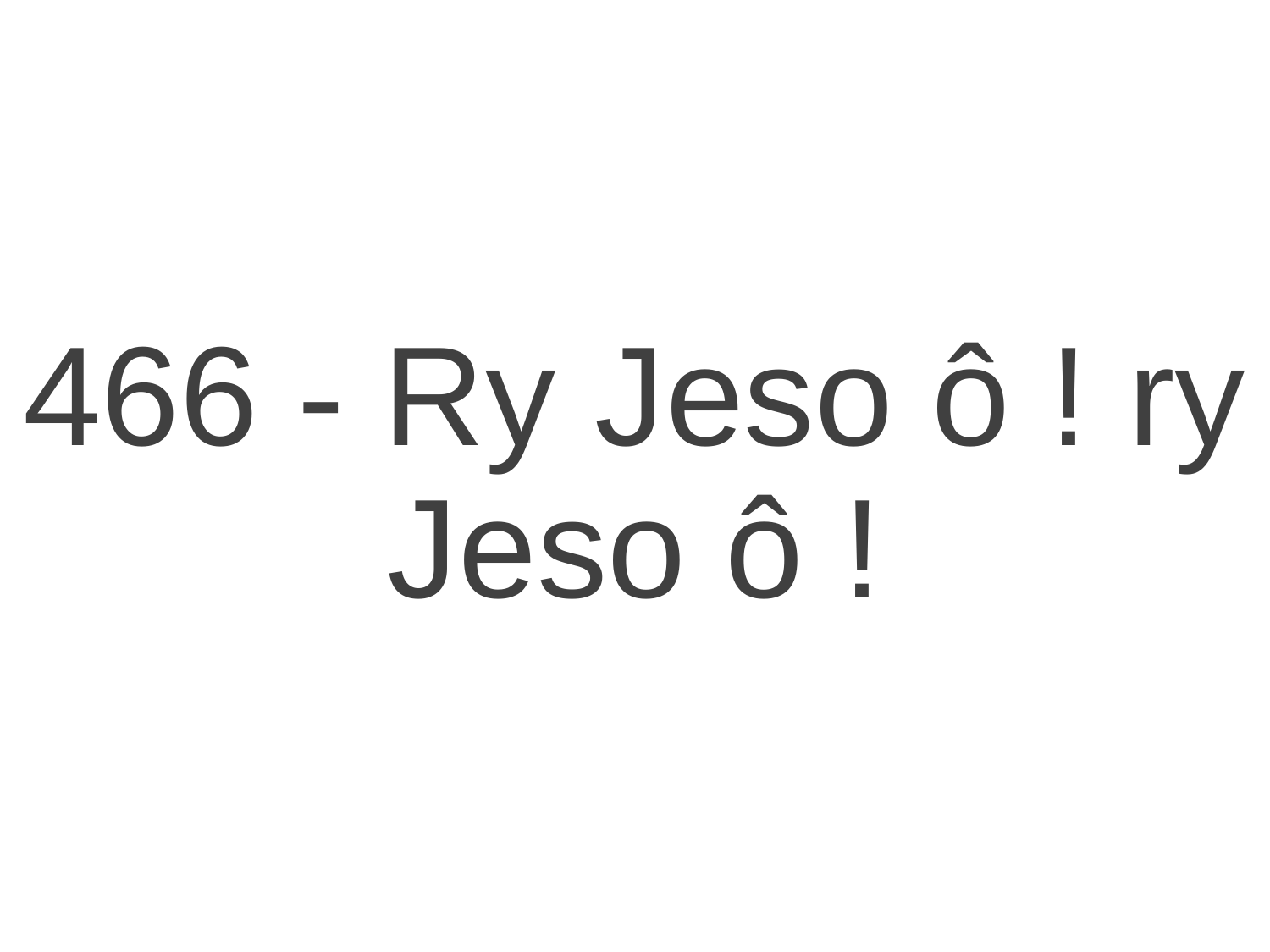

466 - Ry Jeso ô ! ry Jeso ô !